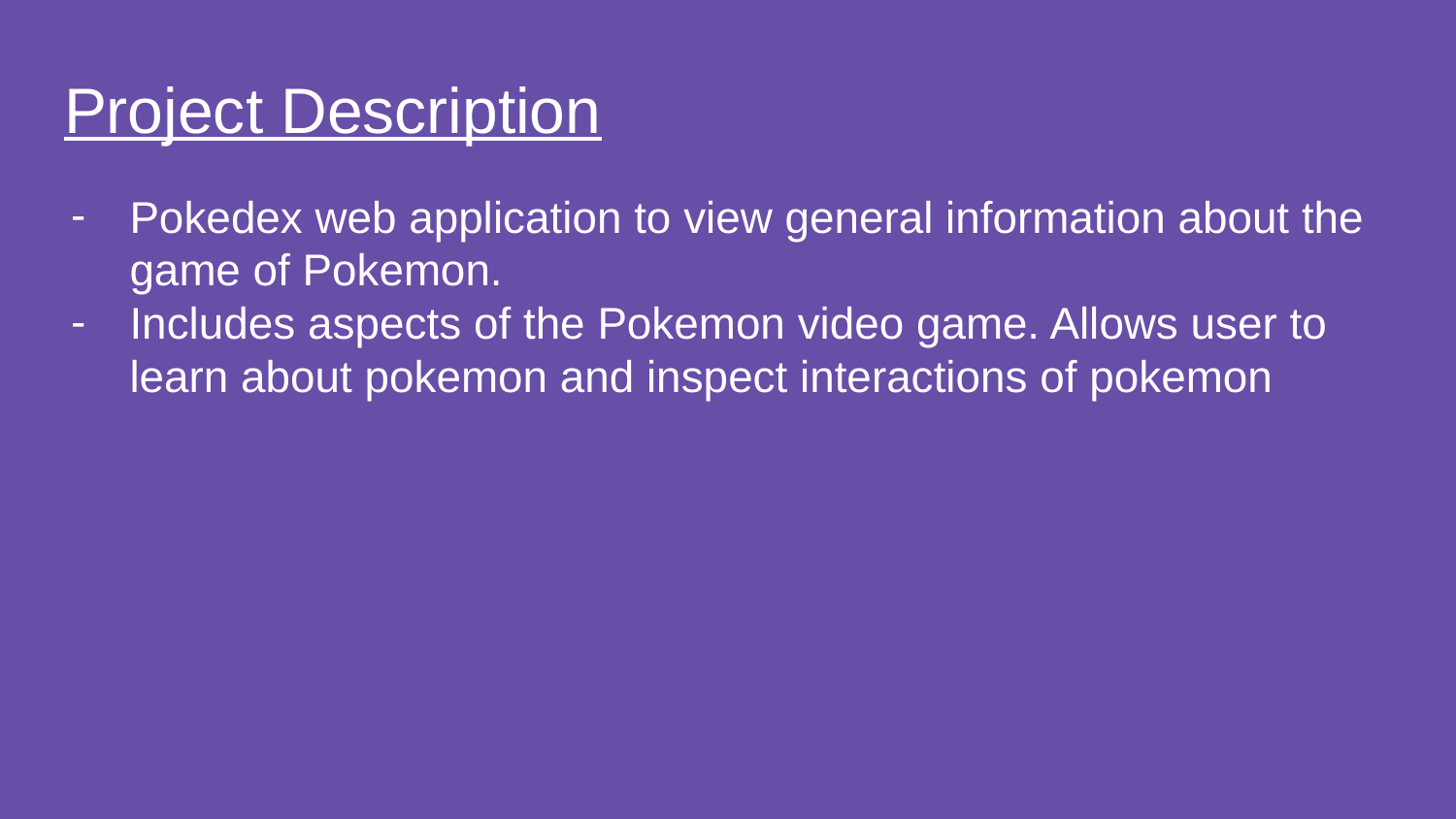

# Project Description
Pokedex web application to view general information about the game of Pokemon.
Includes aspects of the Pokemon video game. Allows user to learn about pokemon and inspect interactions of pokemon